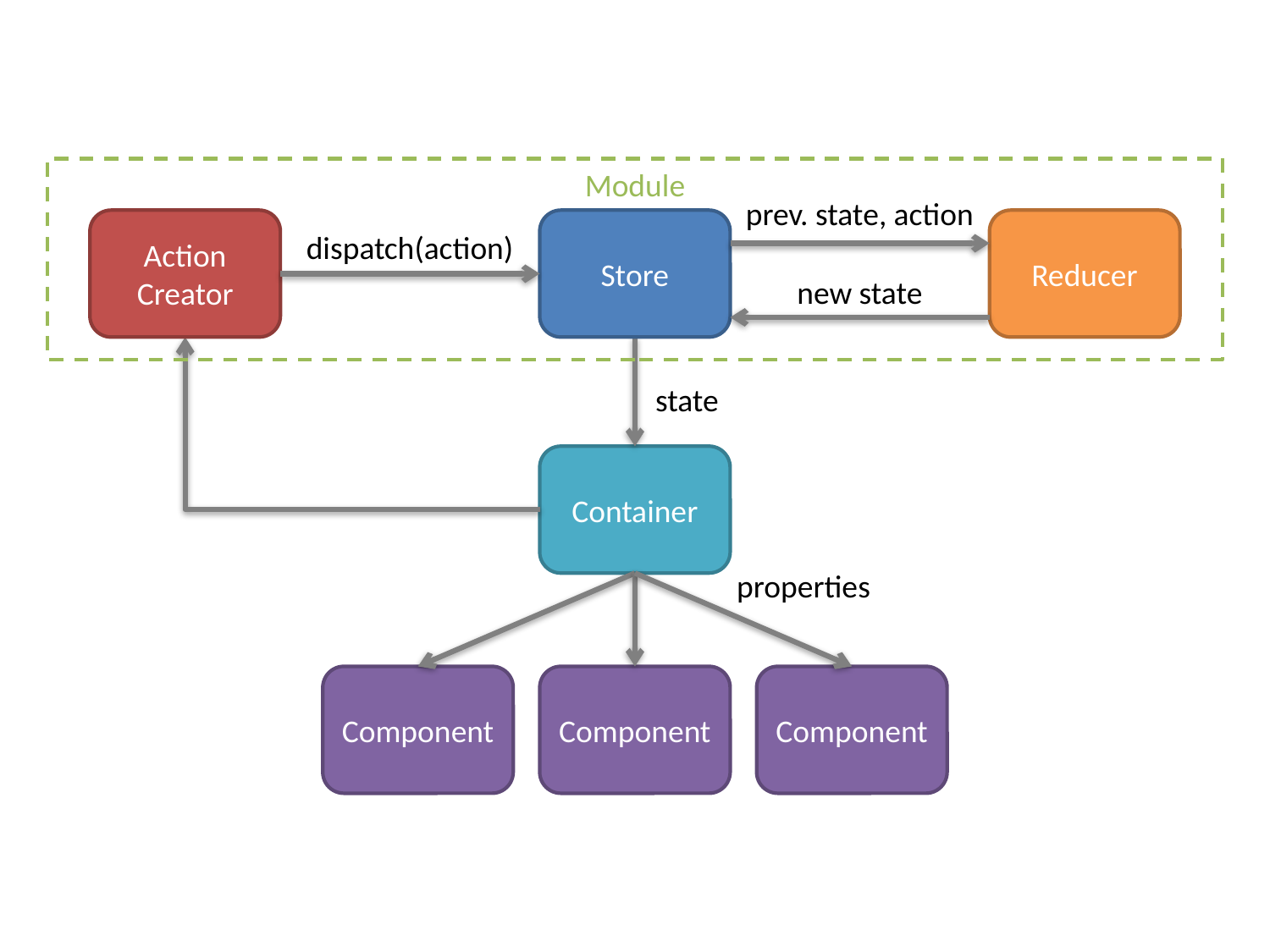

Module
prev. state, action
Action Creator
Store
Reducer
dispatch(action)
new state
state
Container
properties
Component
Component
Component